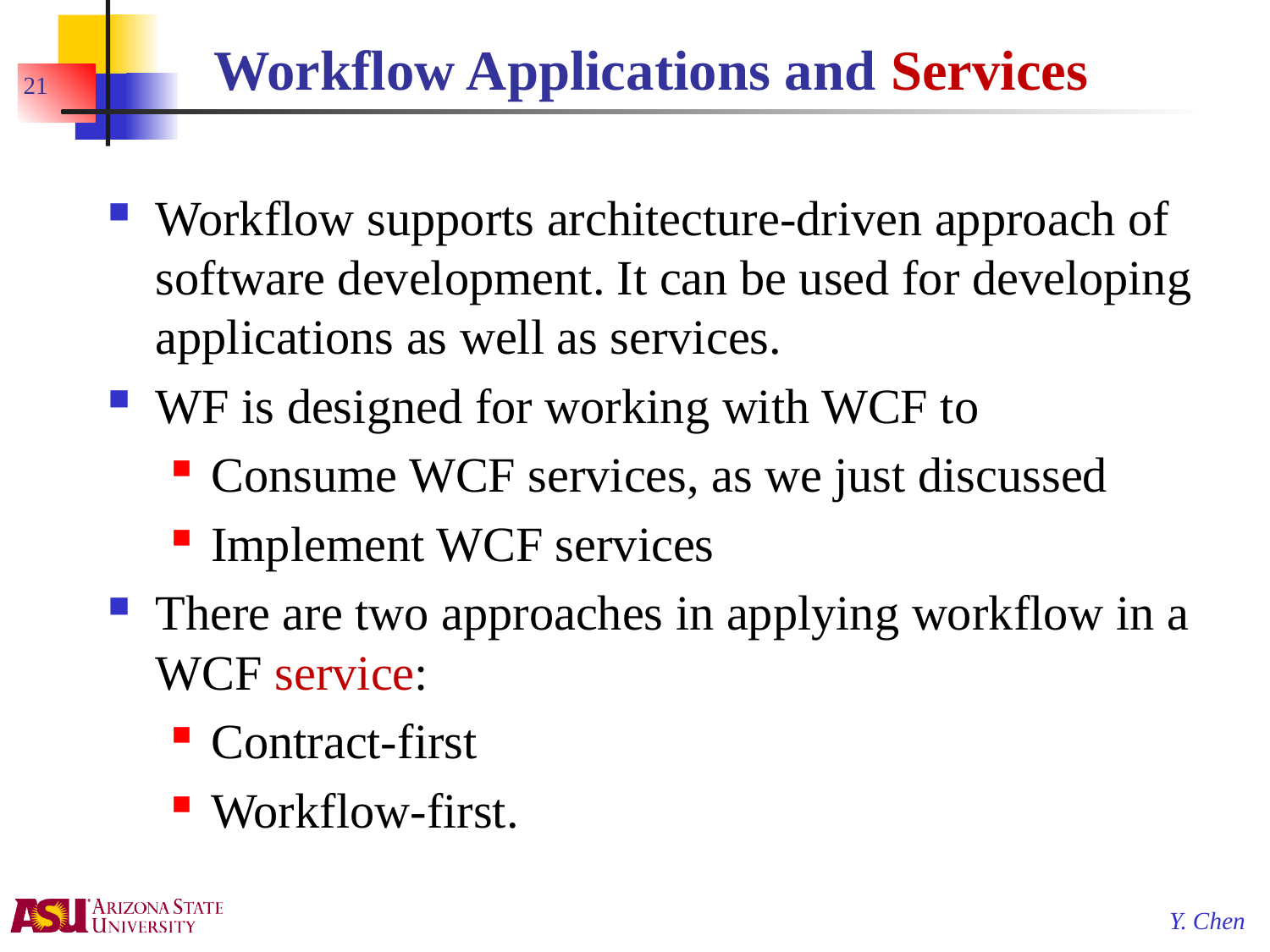

# Workflow Applications and Services
21
Workflow supports architecture-driven approach of software development. It can be used for developing applications as well as services.
WF is designed for working with WCF to
Consume WCF services, as we just discussed
Implement WCF services
There are two approaches in applying workflow in a WCF service:
Contract-first
Workflow-first.